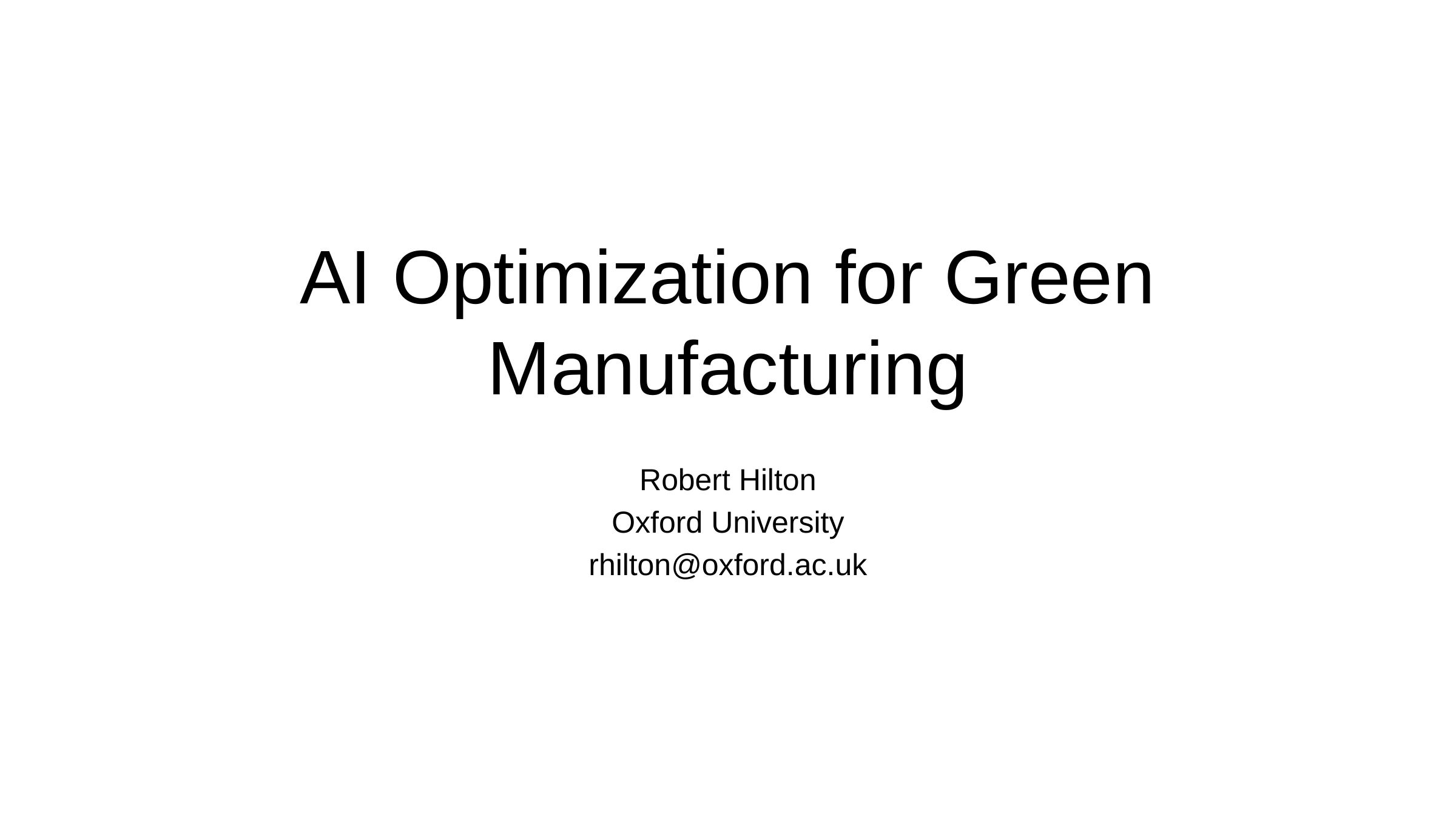

# AI Optimization for Green Manufacturing
Robert Hilton
Oxford University
rhilton@oxford.ac.uk